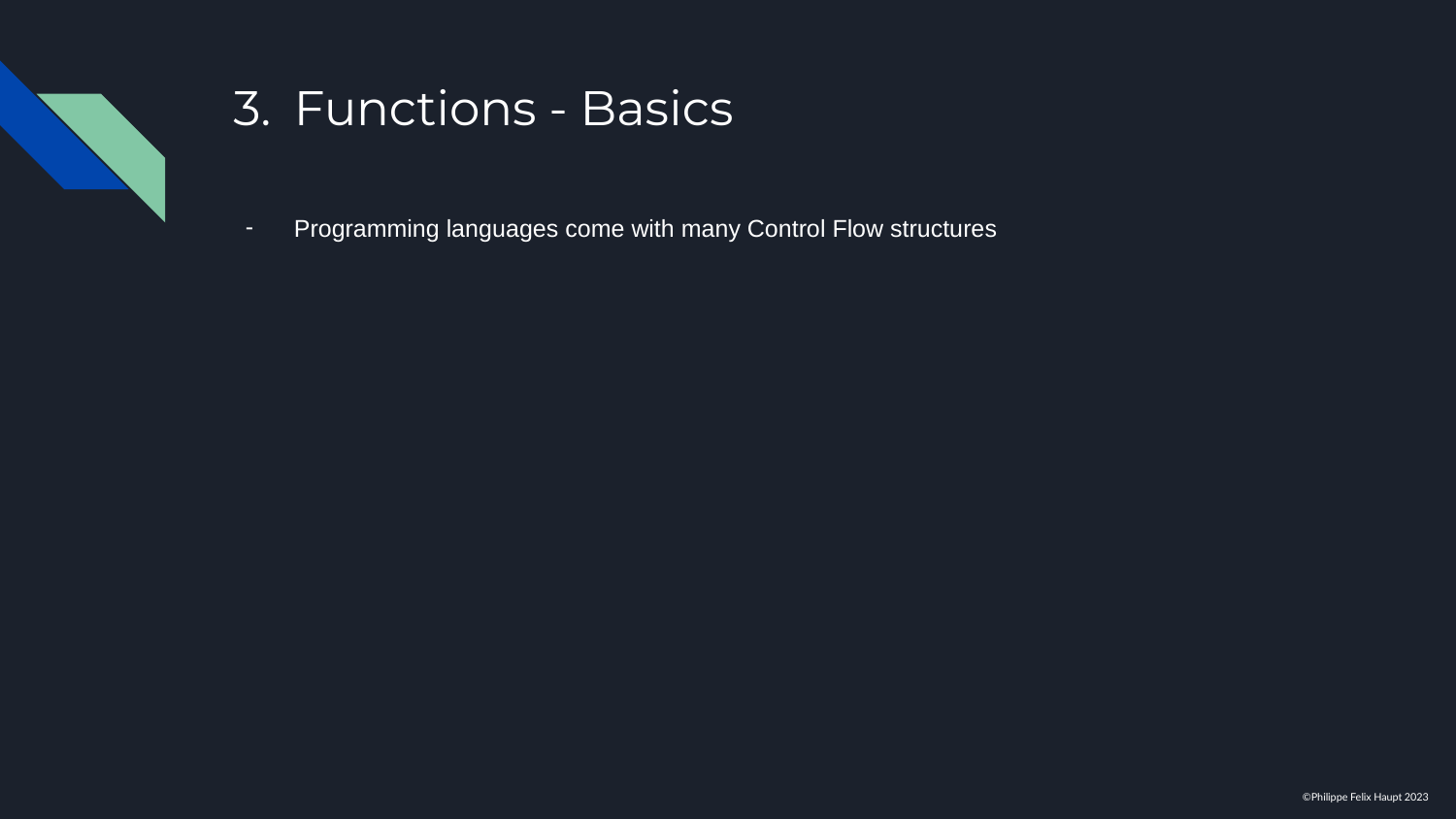

# Functions - Basics
Programming languages come with many Control Flow structures
©Philippe Felix Haupt 2023